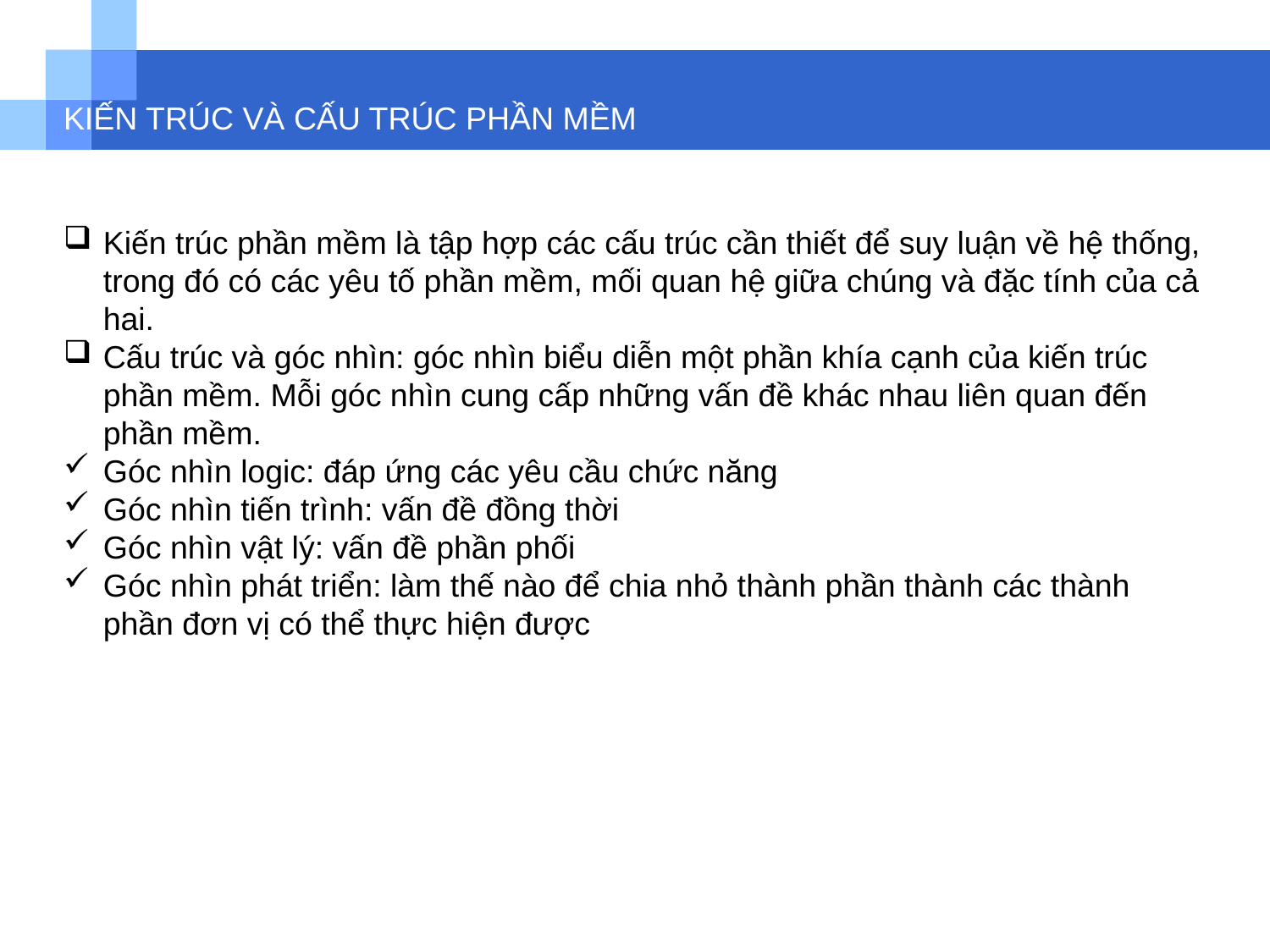

# KIẾN TRÚC VÀ CẤU TRÚC PHẦN MỀM
Kiến trúc phần mềm là tập hợp các cấu trúc cần thiết để suy luận về hệ thống, trong đó có các yêu tố phần mềm, mối quan hệ giữa chúng và đặc tính của cả hai.
Cấu trúc và góc nhìn: góc nhìn biểu diễn một phần khía cạnh của kiến trúc phần mềm. Mỗi góc nhìn cung cấp những vấn đề khác nhau liên quan đến phần mềm.
Góc nhìn logic: đáp ứng các yêu cầu chức năng
Góc nhìn tiến trình: vấn đề đồng thời
Góc nhìn vật lý: vấn đề phần phối
Góc nhìn phát triển: làm thế nào để chia nhỏ thành phần thành các thành phần đơn vị có thể thực hiện được